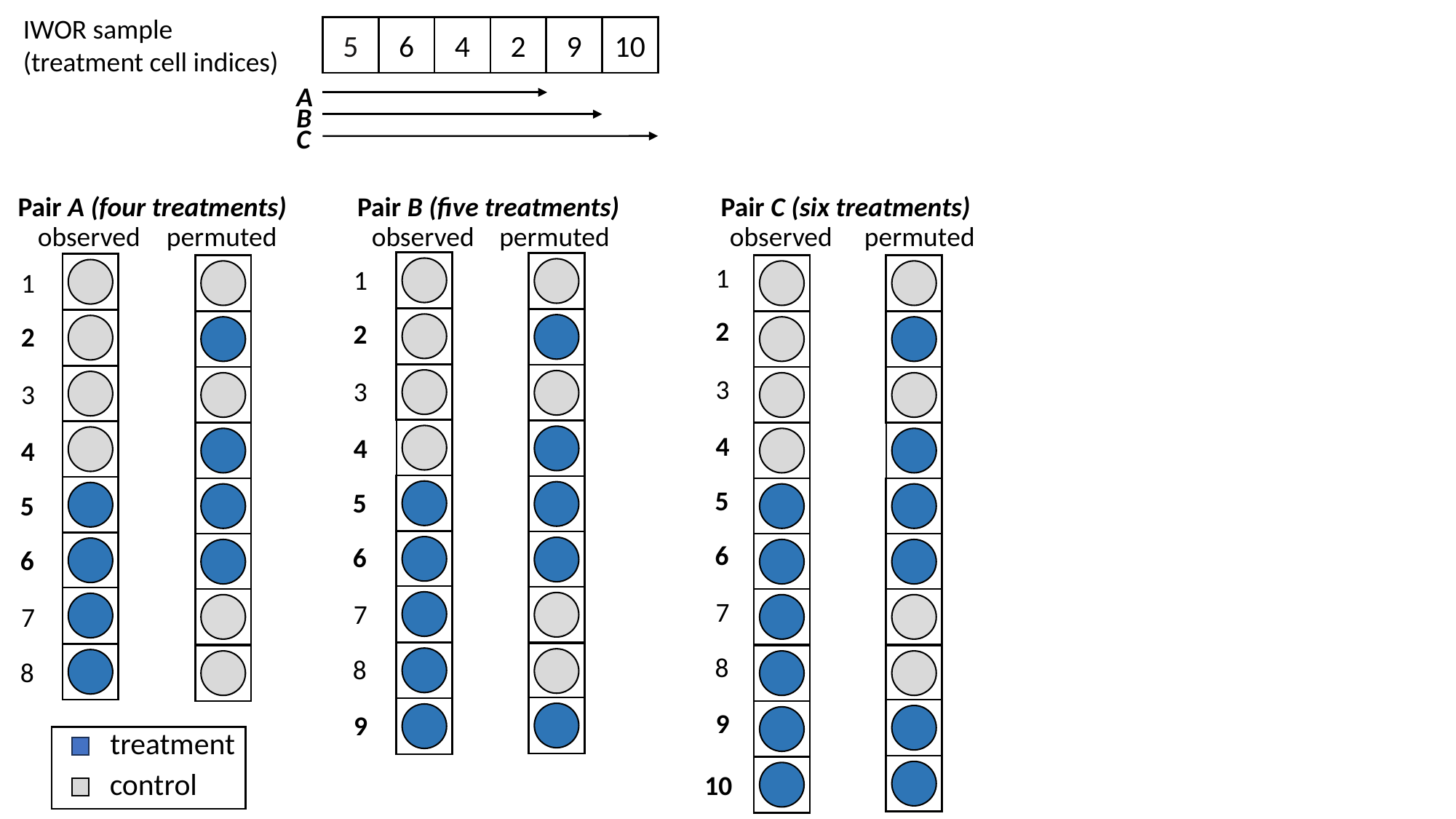

IWOR sample
(treatment cell indices)
5
6
4
2
9
10
A
B
C
Pair C (six treatments)
observed
permuted

Pair A (four treatments)
observed
permuted

Pair B (five treatments)
observed
permuted

1
1
1
2
2
2
3
3
3
4
4
4
5
5
5
6
6
6
7
7
7
8
8
8
9
9
treatment

control

10